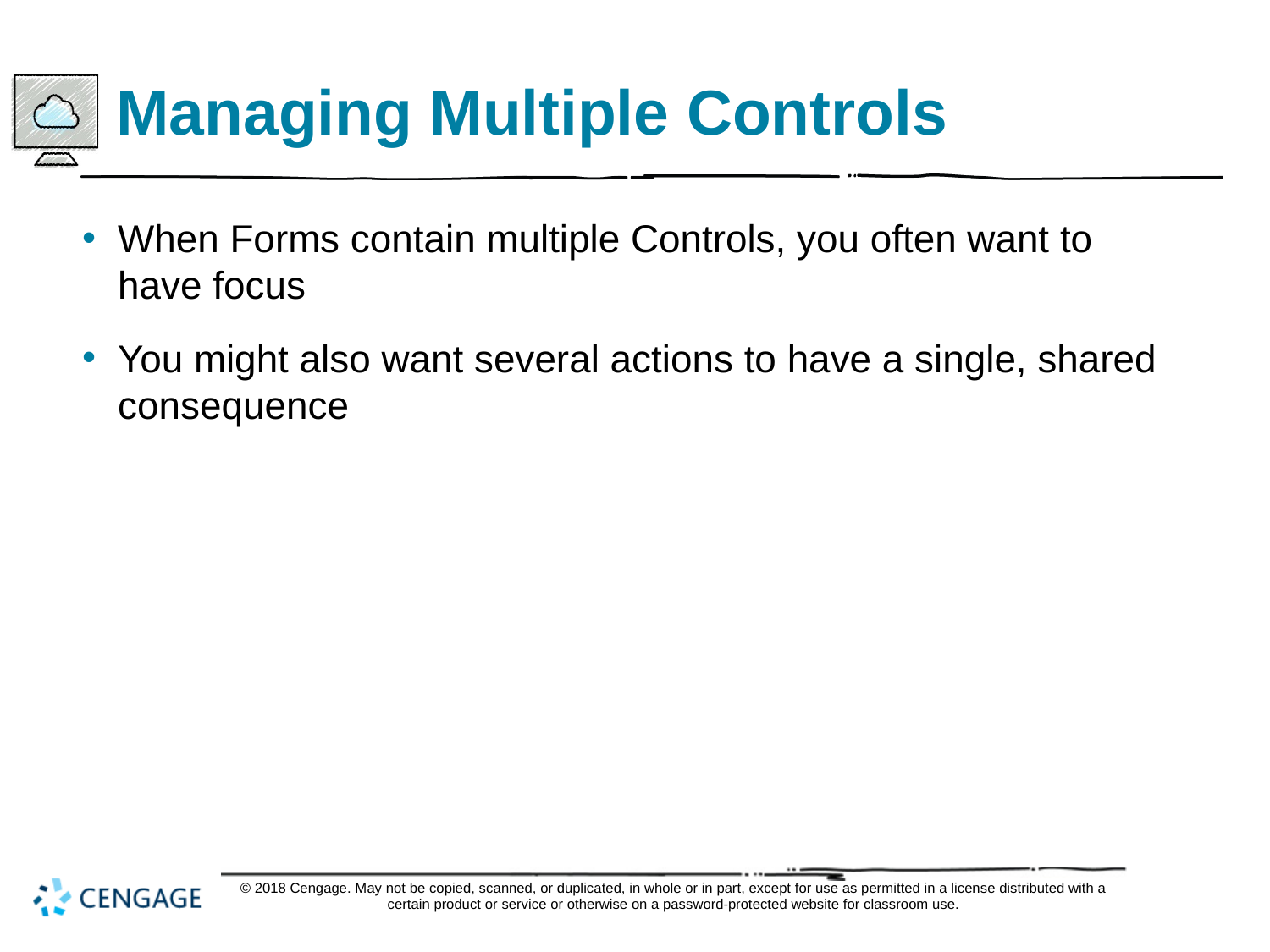

# Managing Multiple Controls
When Forms contain multiple Controls, you often want to have focus
You might also want several actions to have a single, shared  consequence
© 2018 Cengage. May not be copied, scanned, or duplicated, in whole or in part, except for use as permitted in a license distributed with a certain product or service or otherwise on a password-protected website for classroom use.